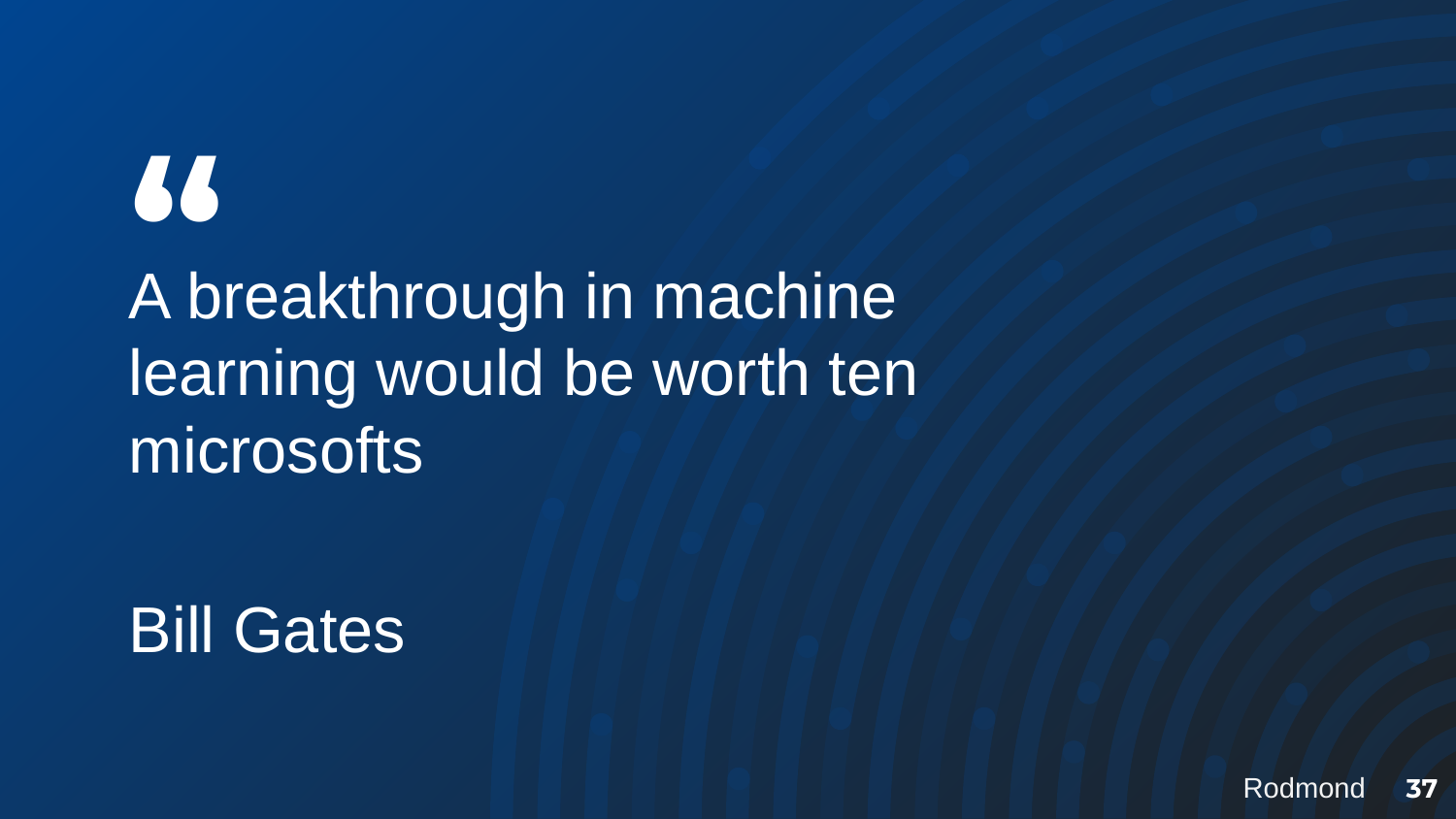

A breakthrough in machine learning would be worth ten microsofts

Bill Gates
Rodmond
37